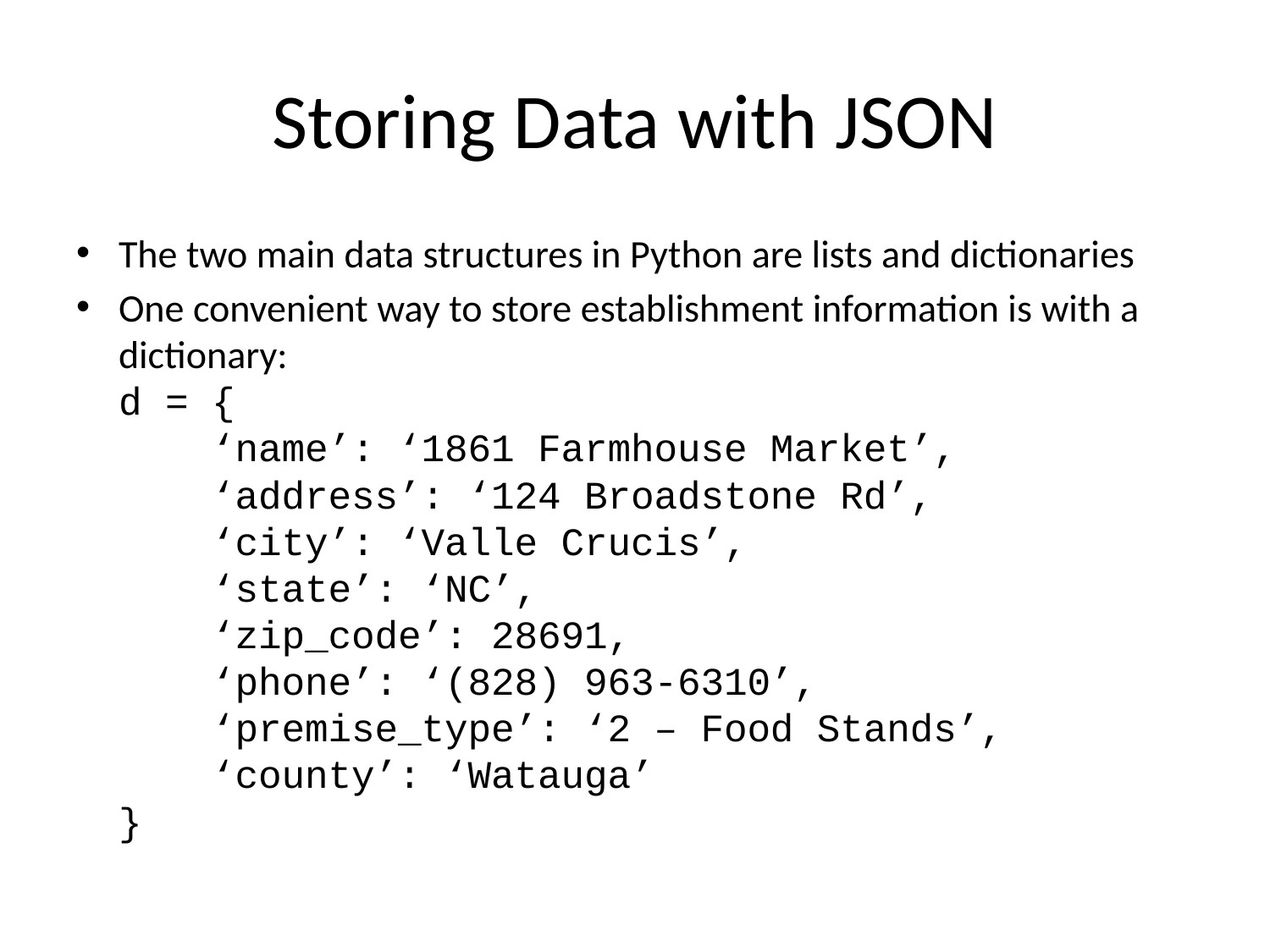

# Storing Data with JSON
The two main data structures in Python are lists and dictionaries
One convenient way to store establishment information is with a dictionary:
d = {
    ‘name’: ‘1861 Farmhouse Market’,
    ‘address’: ‘124 Broadstone Rd’,
    ‘city’: ‘Valle Crucis’,
    ‘state’: ‘NC’,
    ‘zip_code’: 28691,
    ‘phone’: ‘(828) 963-6310’,
    ‘premise_type’: ‘2 – Food Stands’,
    ‘county’: ‘Watauga’
}